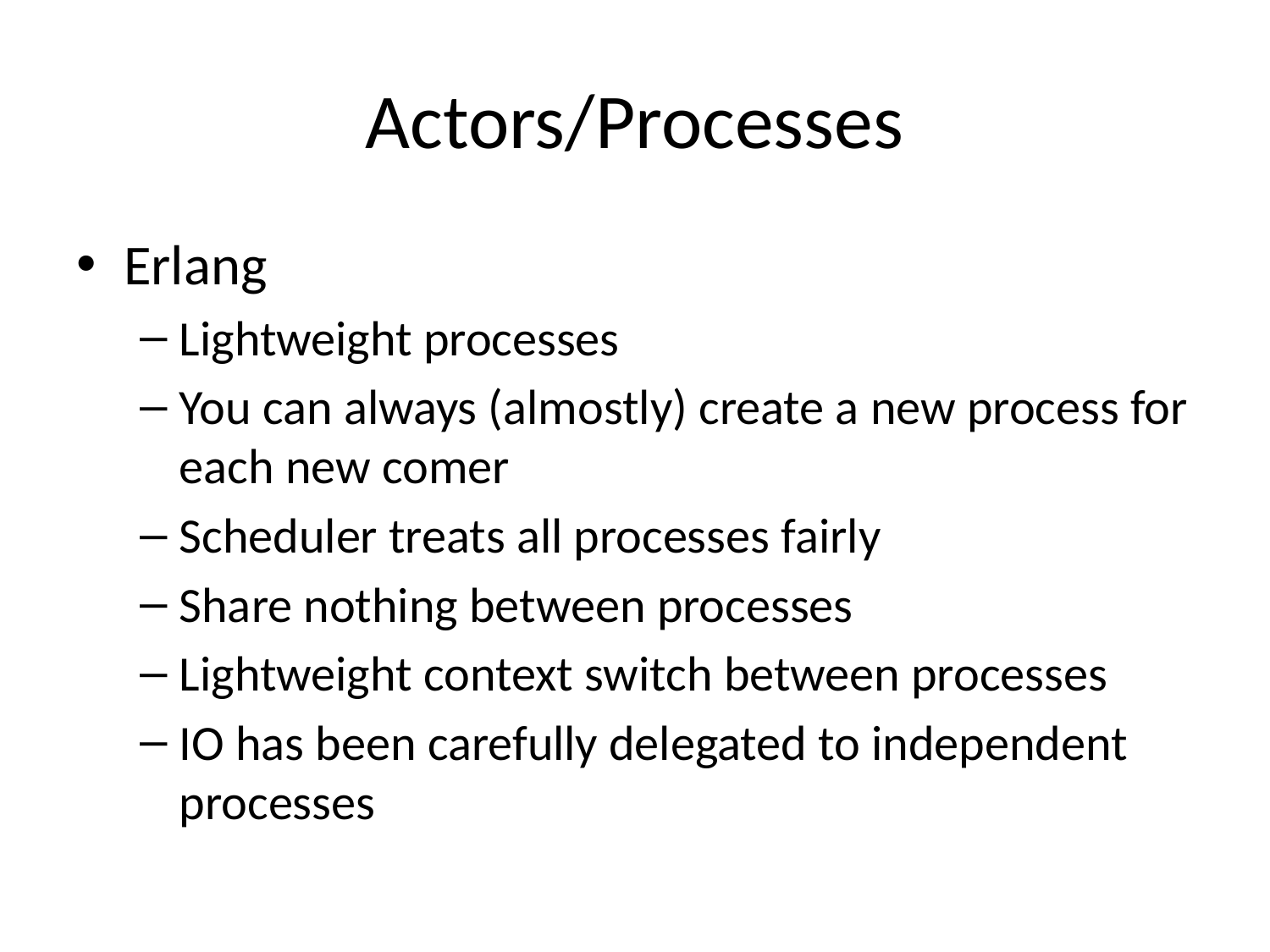

# Actors/Processes
Erlang
Lightweight processes
You can always (almostly) create a new process for each new comer
Scheduler treats all processes fairly
Share nothing between processes
Lightweight context switch between processes
IO has been carefully delegated to independent processes